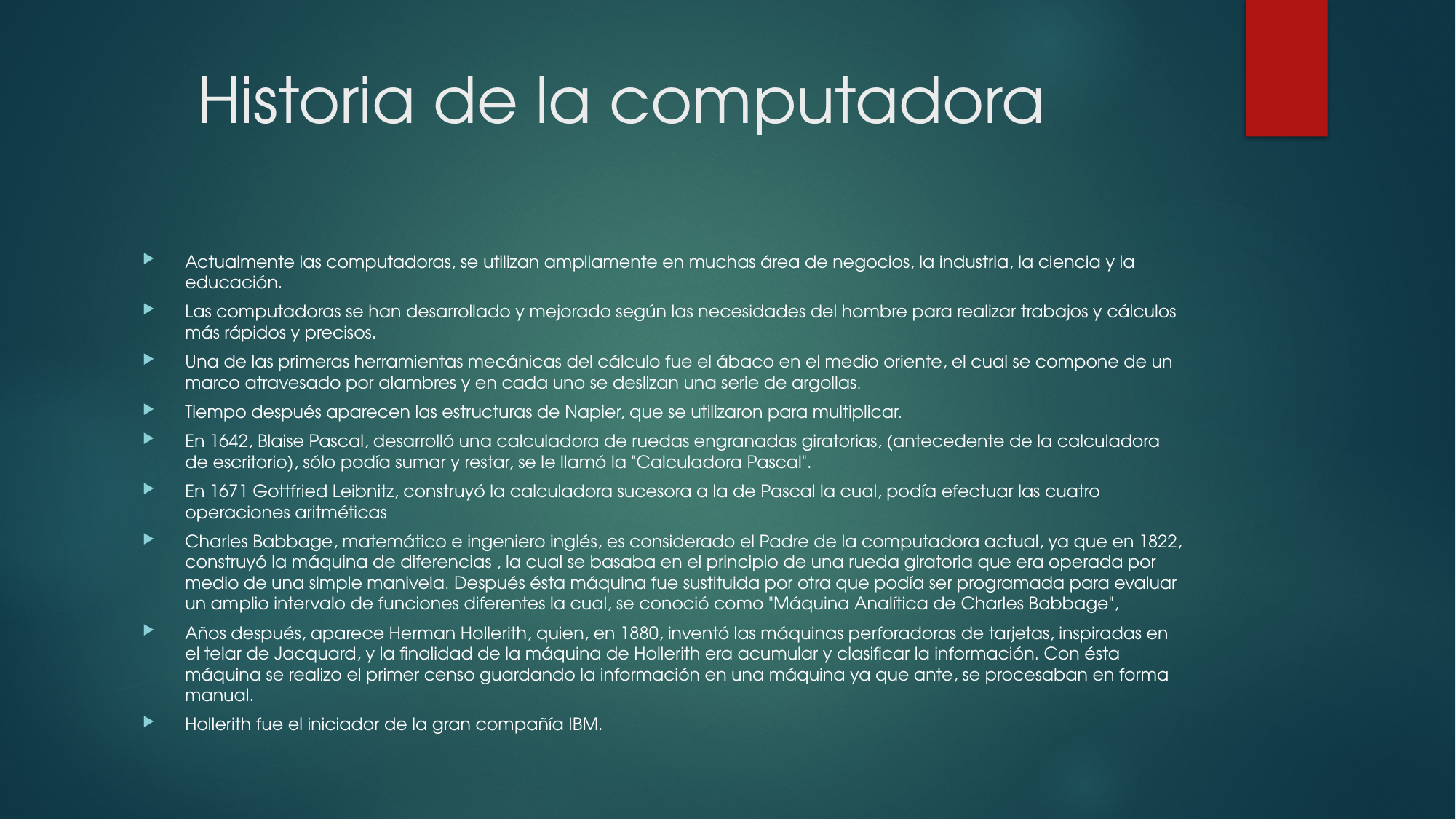

# Historia de la computadora
Actualmente las computadoras, se utilizan ampliamente en muchas área de negocios, la industria, la ciencia y la educación.
Las computadoras se han desarrollado y mejorado según las necesidades del hombre para realizar trabajos y cálculos más rápidos y precisos.
Una de las primeras herramientas mecánicas del cálculo fue el ábaco en el medio oriente, el cual se compone de un marco atravesado por alambres y en cada uno se deslizan una serie de argollas.
Tiempo después aparecen las estructuras de Napier, que se utilizaron para multiplicar.
En 1642, Blaise Pascal, desarrolló una calculadora de ruedas engranadas giratorias, (antecedente de la calculadora de escritorio), sólo podía sumar y restar, se le llamó la "Calculadora Pascal".
En 1671 Gottfried Leibnitz, construyó la calculadora sucesora a la de Pascal la cual, podía efectuar las cuatro operaciones aritméticas
Charles Babbage, matemático e ingeniero inglés, es considerado el Padre de la computadora actual, ya que en 1822, construyó la máquina de diferencias , la cual se basaba en el principio de una rueda giratoria que era operada por medio de una simple manivela. Después ésta máquina fue sustituida por otra que podía ser programada para evaluar un amplio intervalo de funciones diferentes la cual, se conoció como "Máquina Analítica de Charles Babbage",
Años después, aparece Herman Hollerith, quien, en 1880, inventó las máquinas perforadoras de tarjetas, inspiradas en el telar de Jacquard, y la finalidad de la máquina de Hollerith era acumular y clasificar la información. Con ésta máquina se realizo el primer censo guardando la información en una máquina ya que ante, se procesaban en forma manual.
Hollerith fue el iniciador de la gran compañía IBM.